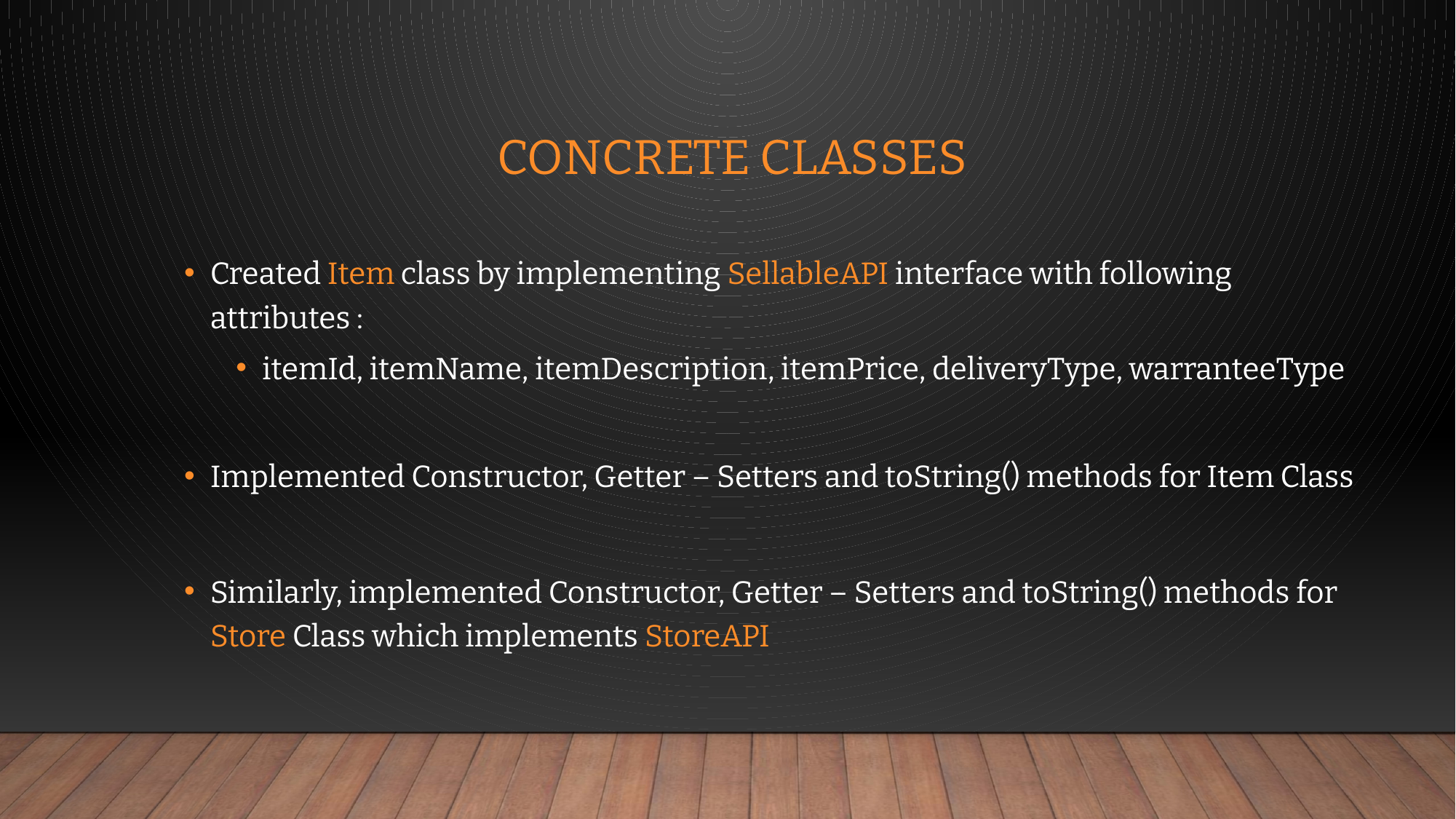

# Concrete Classes
Created Item class by implementing SellableAPI interface with following attributes :
itemId, itemName, itemDescription, itemPrice, deliveryType, warranteeType

Implemented Constructor, Getter – Setters and toString() methods for Item Class

Similarly, implemented Constructor, Getter – Setters and toString() methods for Store Class which implements StoreAPI